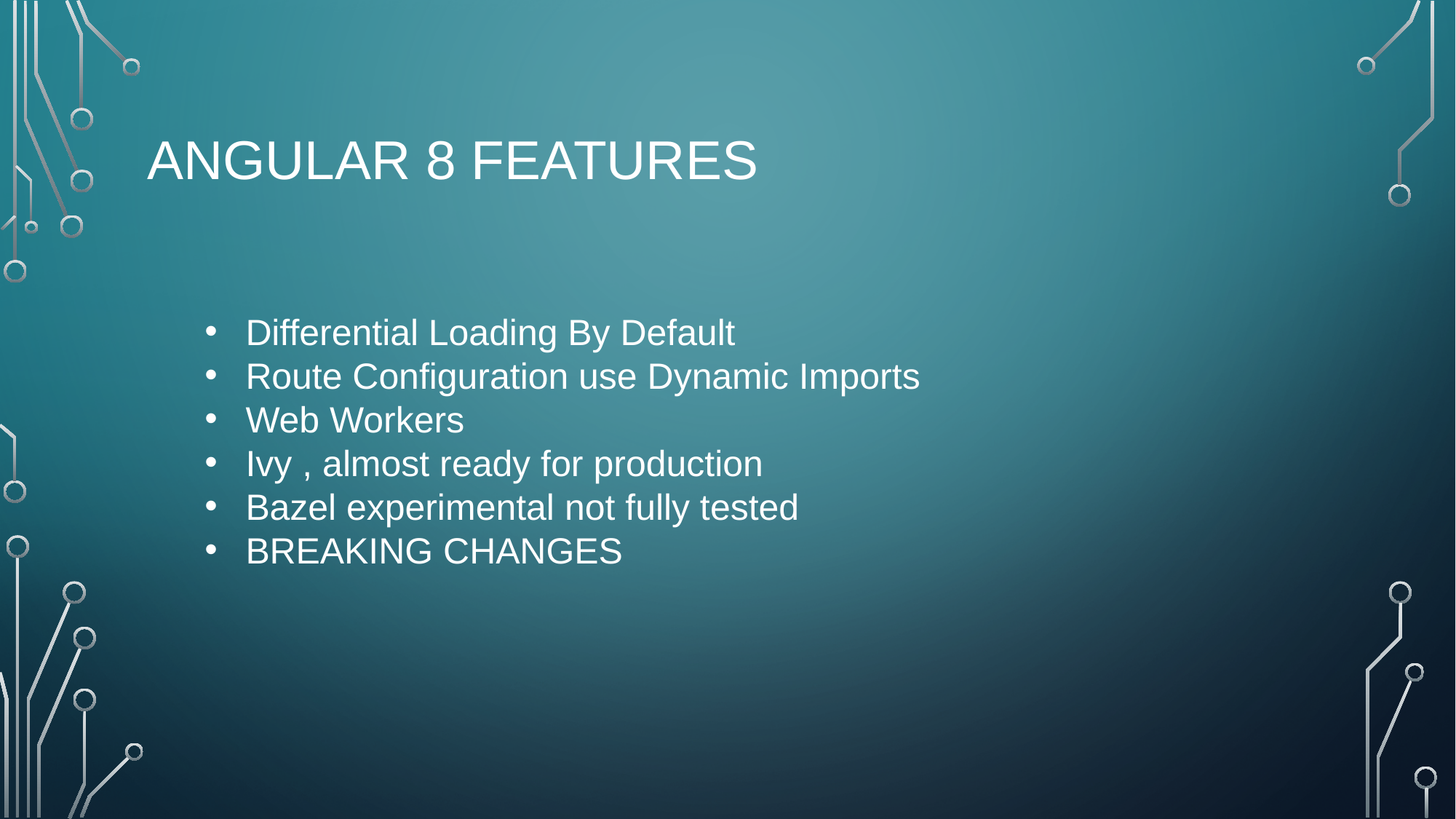

# Angular 8 features
Differential Loading By Default
Route Configuration use Dynamic Imports
Web Workers
Ivy , almost ready for production
Bazel experimental not fully tested
BREAKING CHANGES